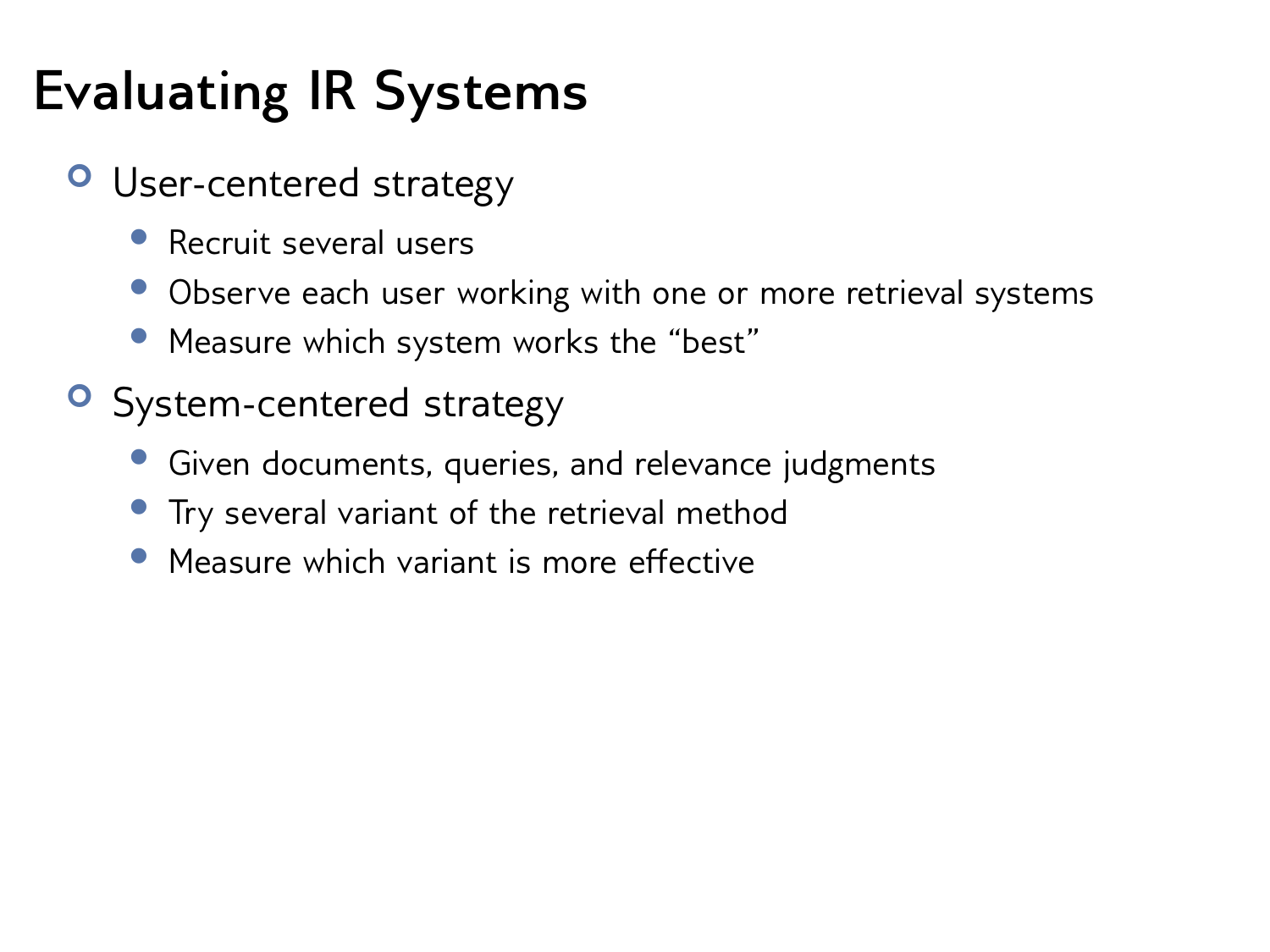

# Evaluating IR Systems
User-centered strategy
Recruit several users
Observe each user working with one or more retrieval systems
Measure which system works the “best”
System-centered strategy
Given documents, queries, and relevance judgments
Try several variant of the retrieval method
Measure which variant is more effective